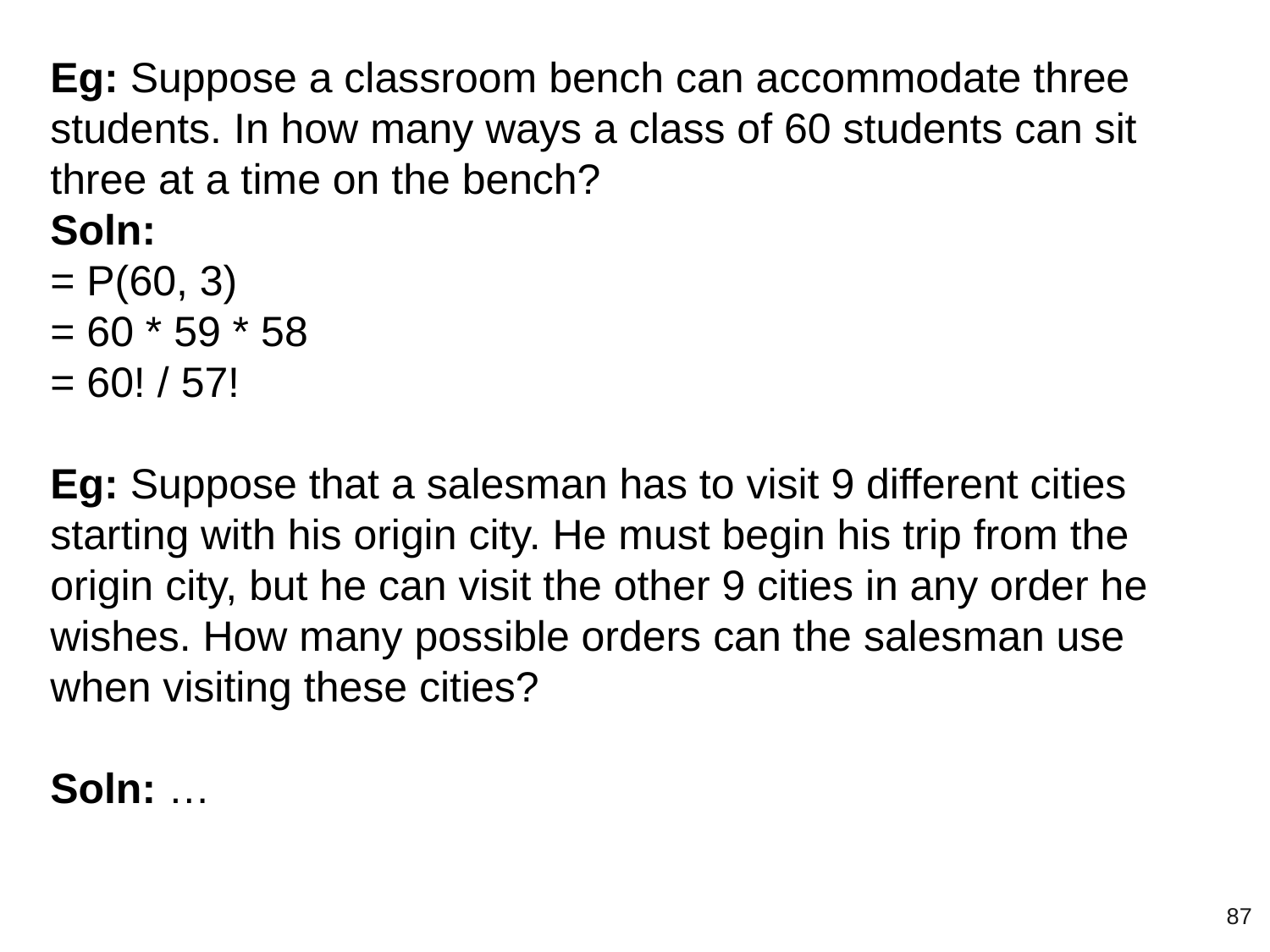

Eg: Suppose a classroom bench can accommodate three students. In how many ways a class of 60 students can sit three at a time on the bench?
Soln:
= P(60, 3)
= 60 * 59 * 58
= 60! / 57!

Eg: Suppose that a salesman has to visit 9 different cities starting with his origin city. He must begin his trip from the origin city, but he can visit the other 9 cities in any order he wishes. How many possible orders can the salesman use when visiting these cities?

Soln: …
87